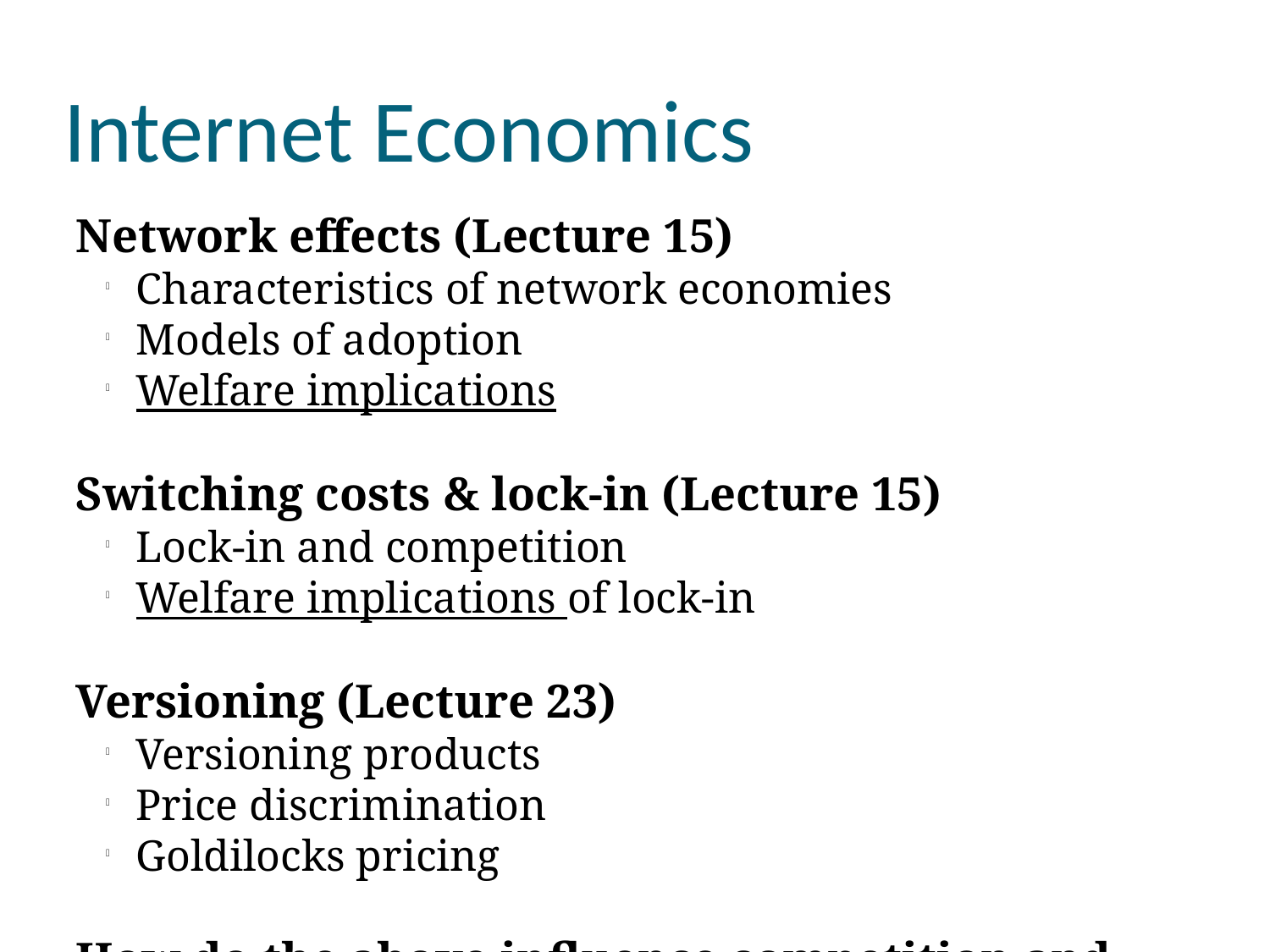

Internet Economics
Network effects (Lecture 15)
Characteristics of network economies
Models of adoption
Welfare implications

Switching costs & lock-in (Lecture 15)
Lock-in and competition
Welfare implications of lock-in

Versioning (Lecture 23)
Versioning products
Price discrimination
Goldilocks pricing

How do the above influence competition and technological progress?